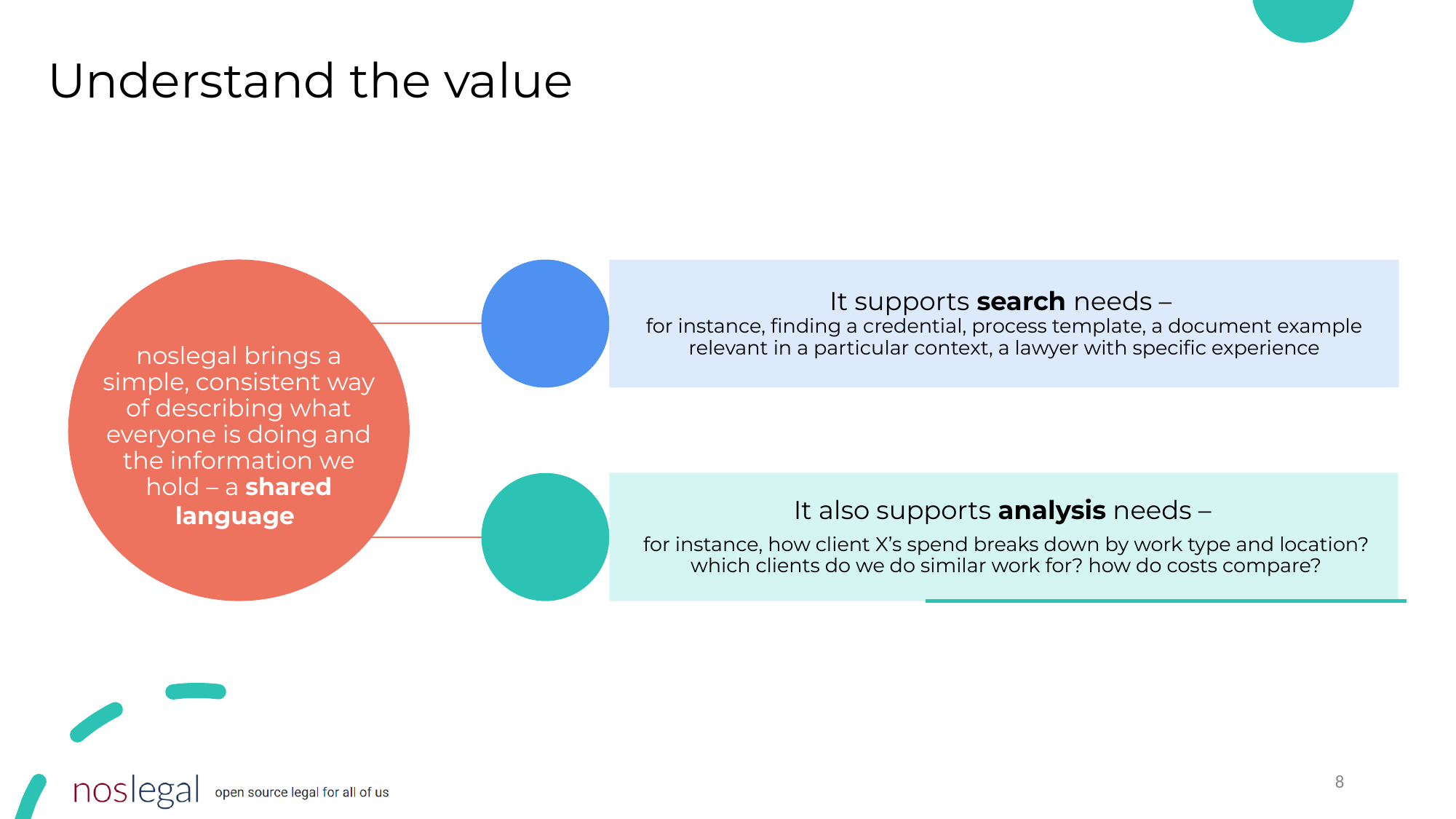

# Understand the value

It supports search needs –
for instance, finding a credential, process template, a document example relevant in a particular context, a lawyer with specific experience
noslegal brings a simple, consistent way of describing what everyone is doing and the information we hold – a shared language

It also supports analysis needs –
for instance, how client X’s spend breaks down by work type and location? which clients do we do similar work for? how do costs compare?
8